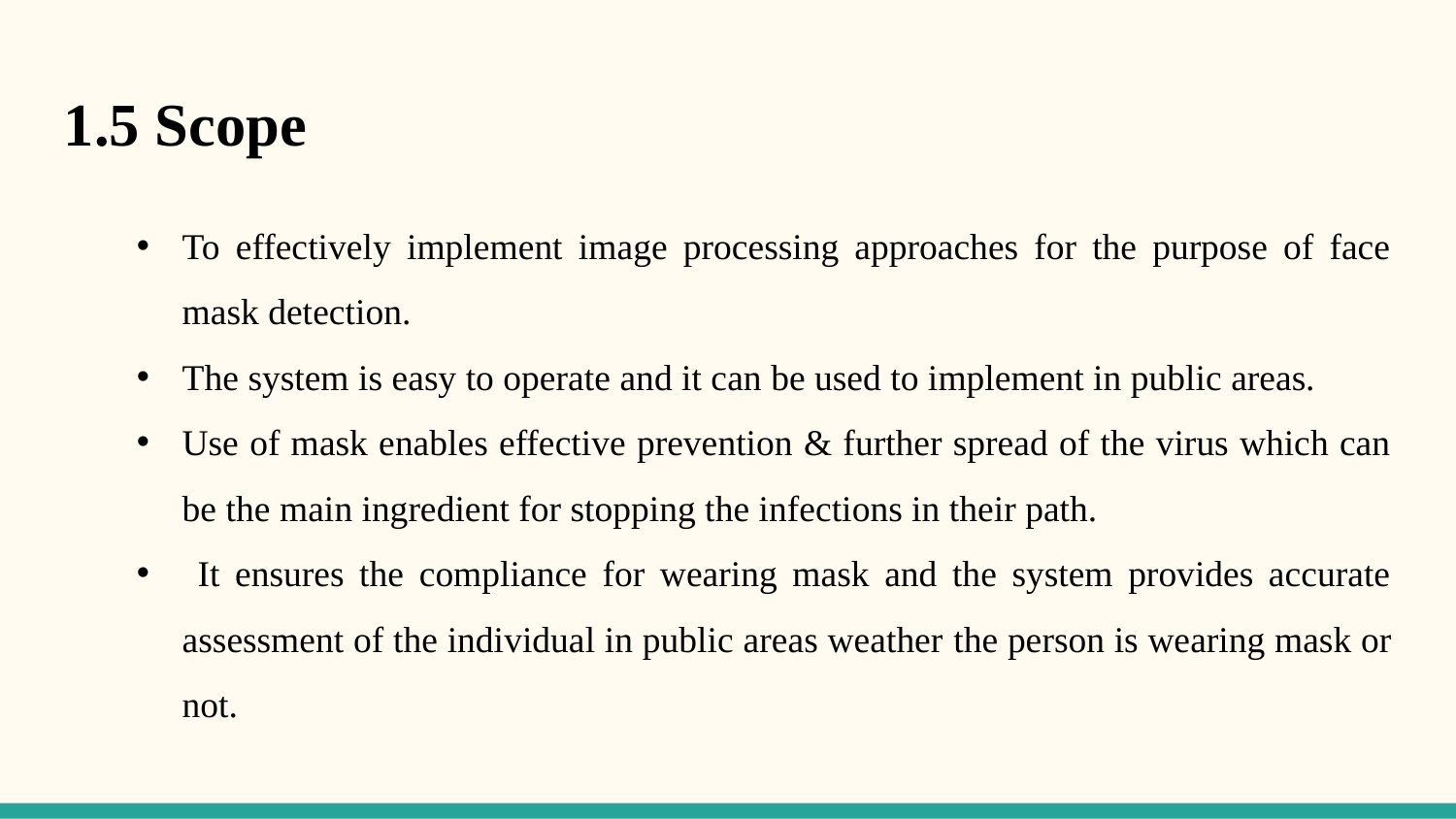

1.5 Scope
To effectively implement image processing approaches for the purpose of face mask detection.
The system is easy to operate and it can be used to implement in public areas.
Use of mask enables effective prevention & further spread of the virus which can be the main ingredient for stopping the infections in their path.
 It ensures the compliance for wearing mask and the system provides accurate assessment of the individual in public areas weather the person is wearing mask or not.